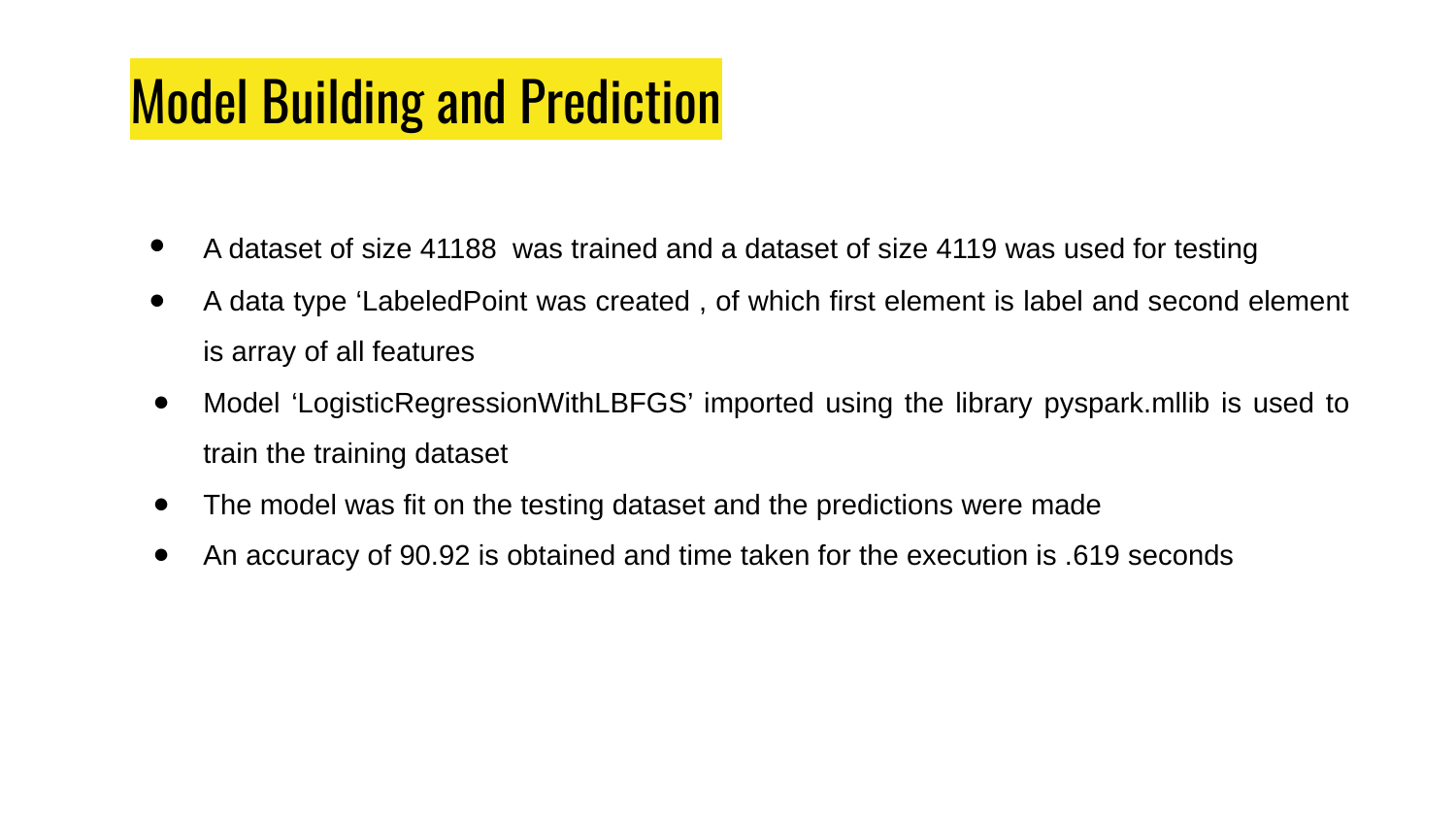

# Model Building and Prediction

A dataset of size 41188  was trained and a dataset of size 4119 was used for testing
A data type ‘LabeledPoint was created , of which first element is label and second element is array of all features
Model ‘LogisticRegressionWithLBFGS’ imported using the library pyspark.mllib is used to train the training dataset
The model was fit on the testing dataset and the predictions were made
An accuracy of 90.92 is obtained and time taken for the execution is .619 seconds